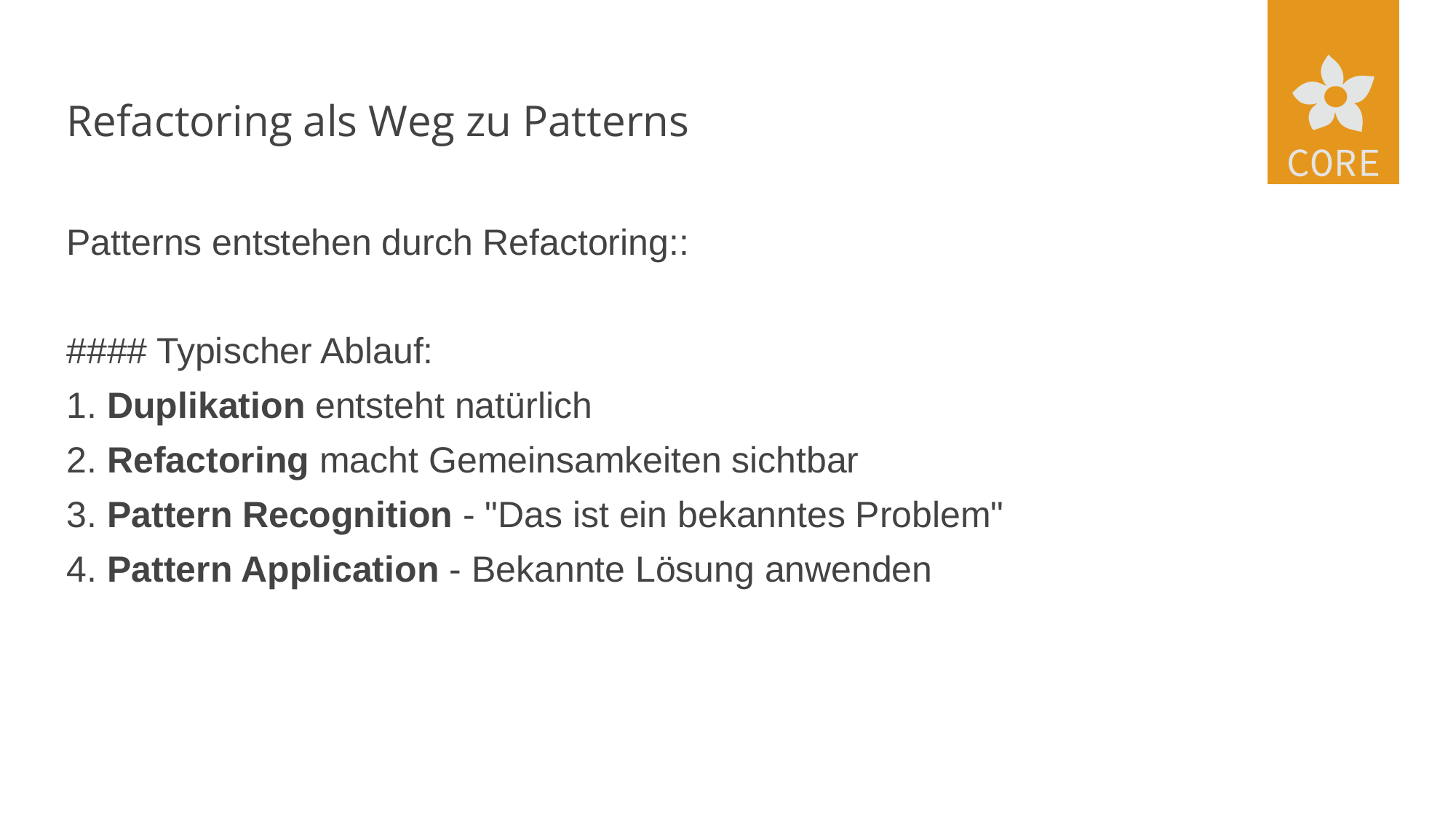

# Refactoring als Weg zu Patterns
Patterns entstehen durch Refactoring::

#### Typischer Ablauf:
1. Duplikation entsteht natürlich
2. Refactoring macht Gemeinsamkeiten sichtbar
3. Pattern Recognition - "Das ist ein bekanntes Problem"
4. Pattern Application - Bekannte Lösung anwenden